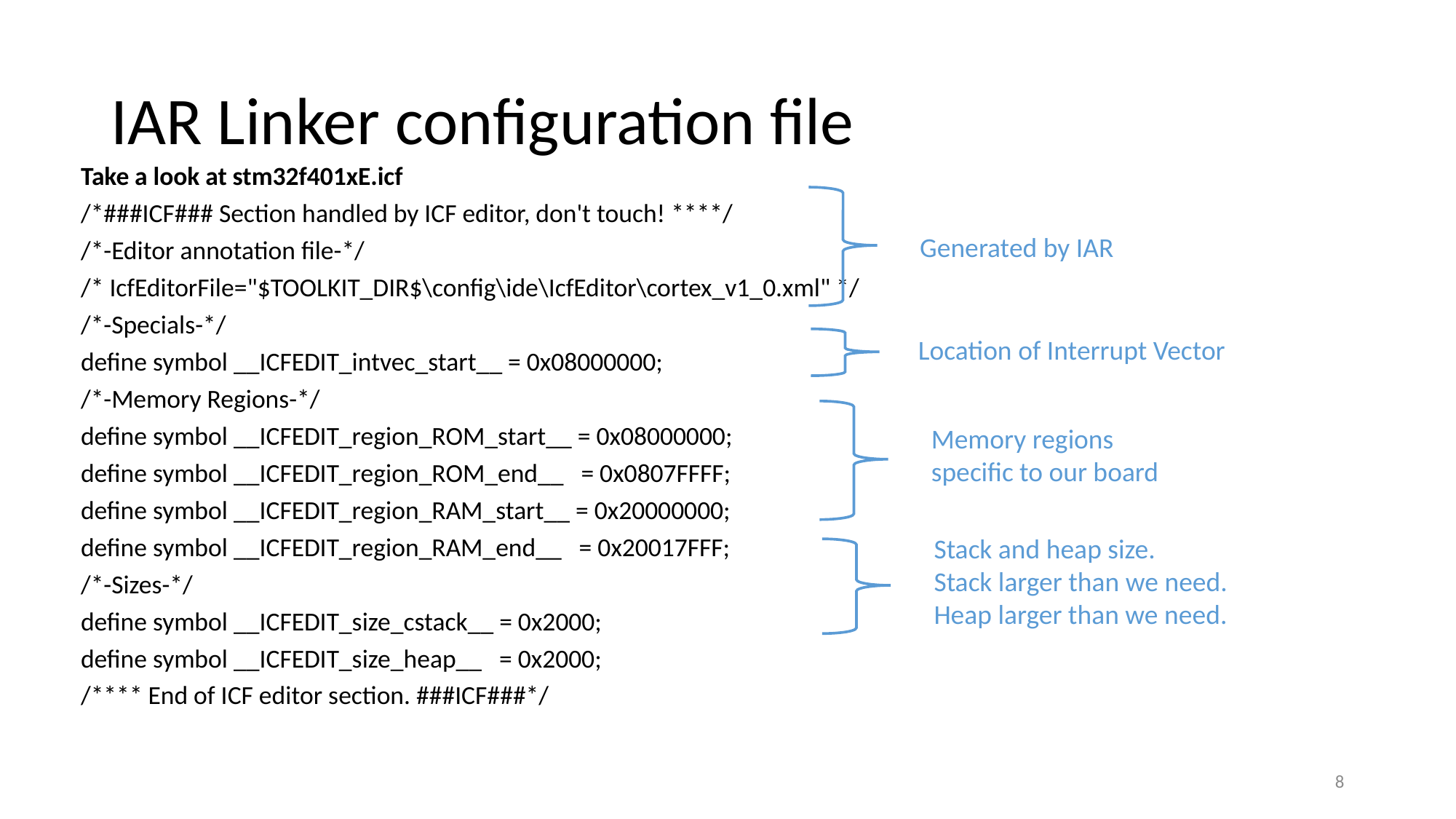

# IAR Linker configuration file
Take a look at stm32f401xE.icf
/*###ICF### Section handled by ICF editor, don't touch! ****/
/*-Editor annotation file-*/
/* IcfEditorFile="$TOOLKIT_DIR$\config\ide\IcfEditor\cortex_v1_0.xml" */
/*-Specials-*/
define symbol __ICFEDIT_intvec_start__ = 0x08000000;
/*-Memory Regions-*/
define symbol __ICFEDIT_region_ROM_start__ = 0x08000000;
define symbol __ICFEDIT_region_ROM_end__   = 0x0807FFFF;
define symbol __ICFEDIT_region_RAM_start__ = 0x20000000;
define symbol __ICFEDIT_region_RAM_end__   = 0x20017FFF;
/*-Sizes-*/
define symbol __ICFEDIT_size_cstack__ = 0x2000;
define symbol __ICFEDIT_size_heap__   = 0x2000;
/**** End of ICF editor section. ###ICF###*/

Generated by IAR
Location of Interrupt Vector

Memory regions
specific to our board
Stack and heap size.
Stack larger than we need.
Heap larger than we need.

8